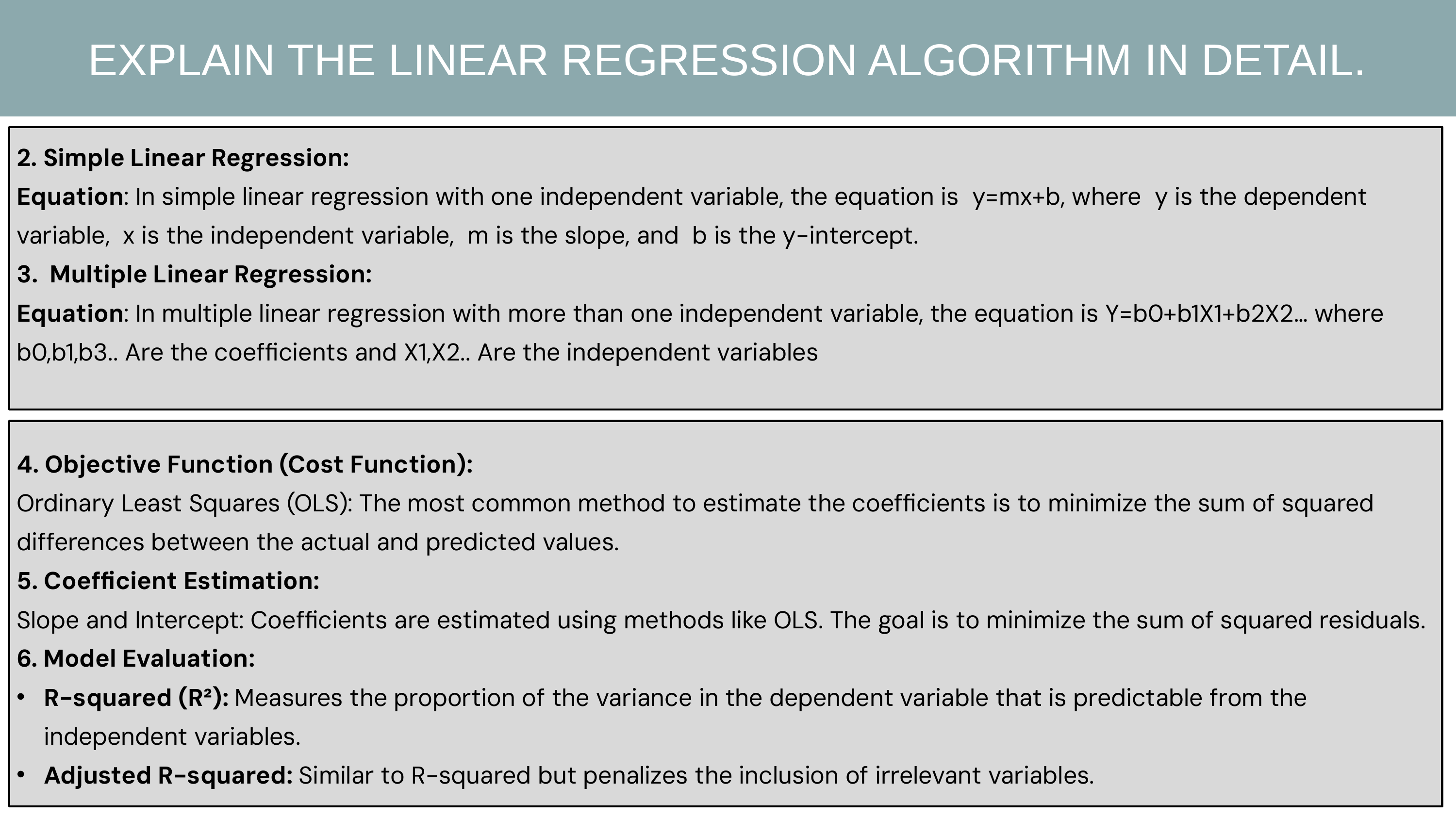

EXPLAIN THE LINEAR REGRESSION ALGORITHM IN DETAIL.
2. Simple Linear Regression:
Equation: In simple linear regression with one independent variable, the equation is  y=mx+b, where  y is the dependent variable,  x is the independent variable,  m is the slope, and  b is the y-intercept.
3.  Multiple Linear Regression:
Equation: In multiple linear regression with more than one independent variable, the equation is Y=b0+b1X1+b2X2… where b0,b1,b3.. Are the coefficients and X1,X2.. Are the independent variables

4. Objective Function (Cost Function):
Ordinary Least Squares (OLS): The most common method to estimate the coefficients is to minimize the sum of squared differences between the actual and predicted values.
5. Coefficient Estimation:
Slope and Intercept: Coefficients are estimated using methods like OLS. The goal is to minimize the sum of squared residuals.
6. Model Evaluation:
R-squared (R²): Measures the proportion of the variance in the dependent variable that is predictable from the independent variables.
Adjusted R-squared: Similar to R-squared but penalizes the inclusion of irrelevant variables.